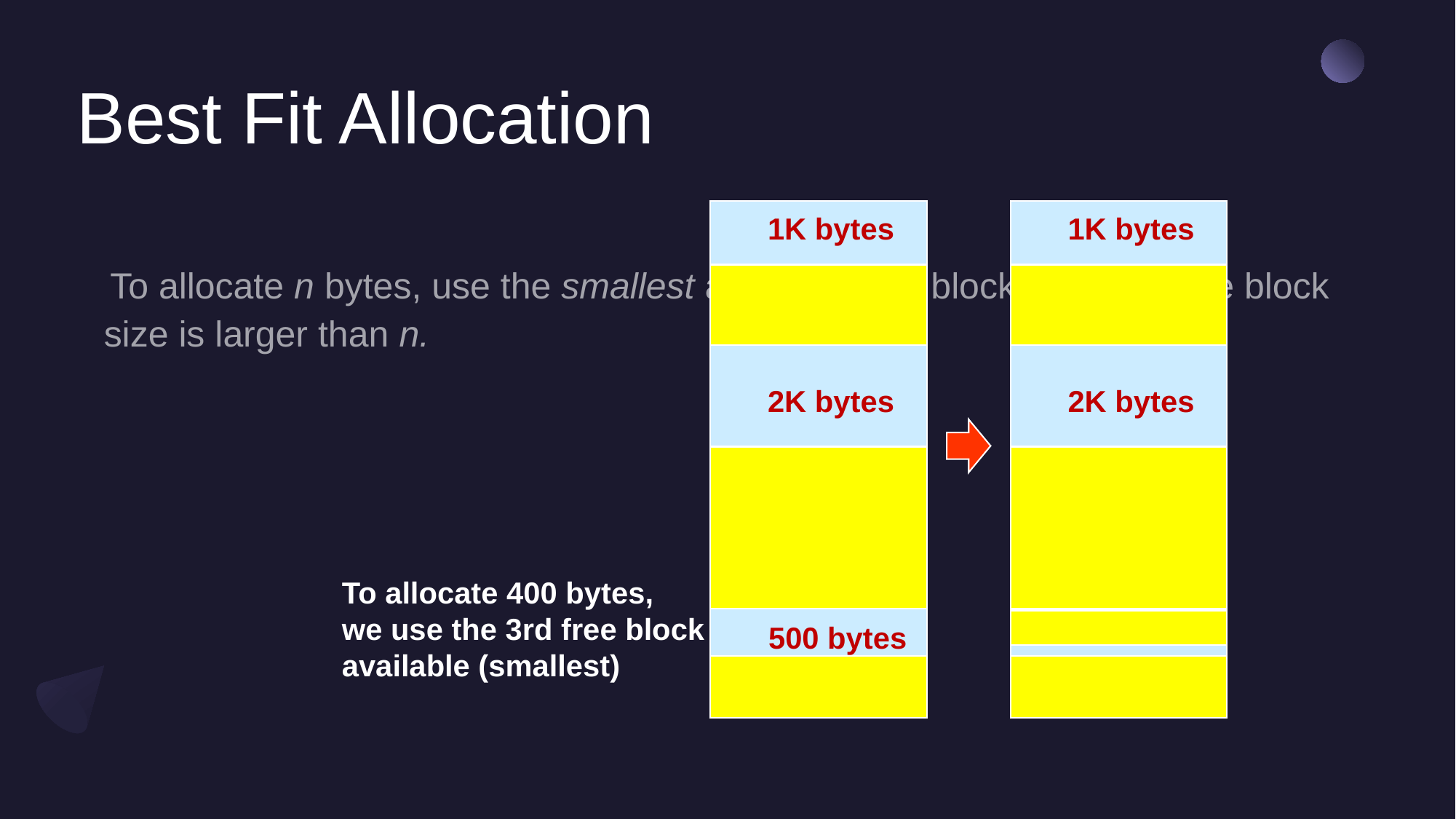

# Best Fit Allocation

1K bytes
1K bytes
    To allocate n bytes, use the smallest available free block such that the block size is larger than n.

2K bytes
2K bytes

To allocate 400 bytes,
we use the 3rd free block
available (smallest)

500 bytes